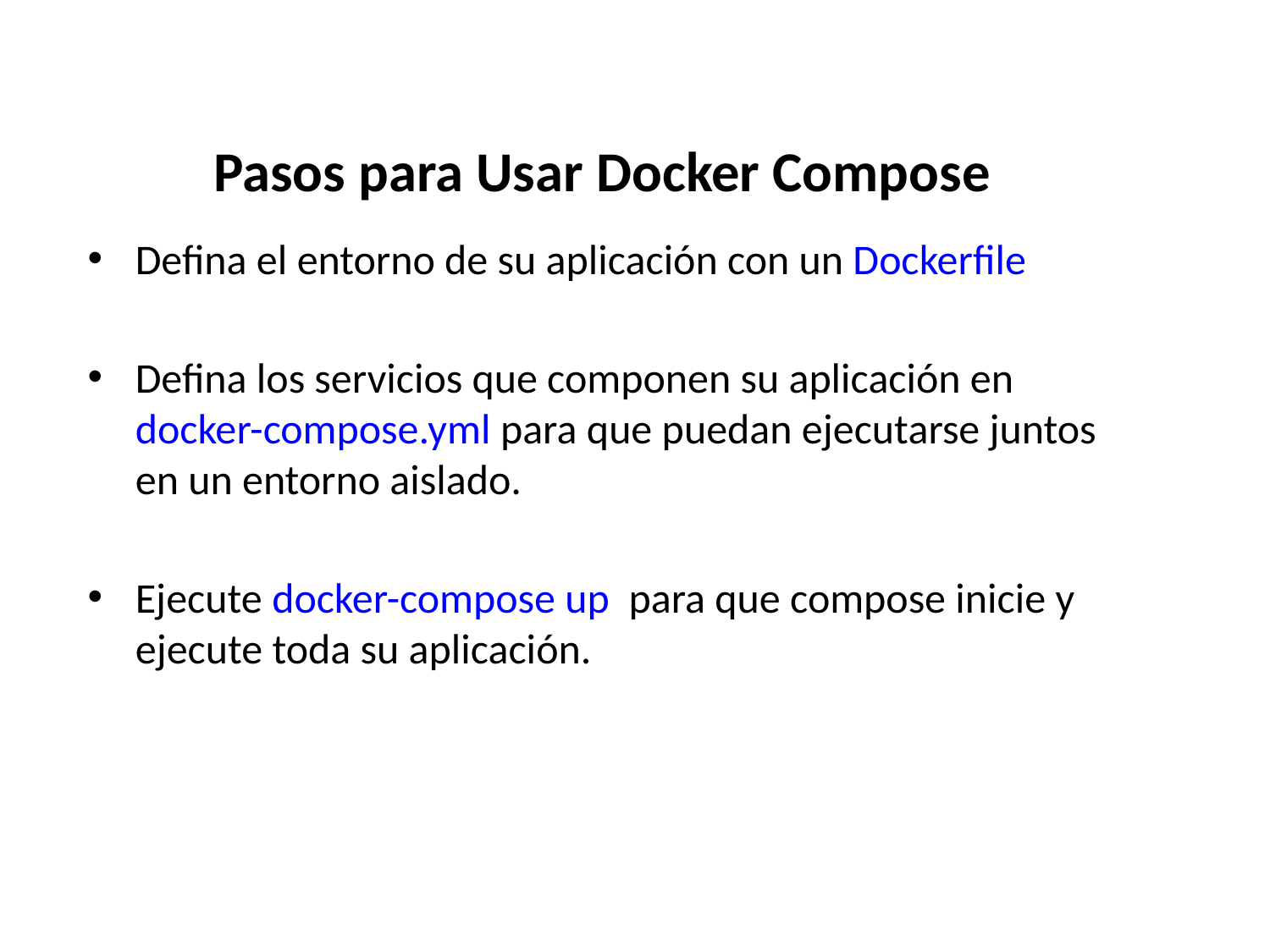

# Pasos para Usar Docker Compose
Defina el entorno de su aplicación con un Dockerfile

Defina los servicios que componen su aplicación en docker-compose.yml para que puedan ejecutarse juntos en un entorno aislado.

Ejecute docker-compose up  para que compose inicie y ejecute toda su aplicación.